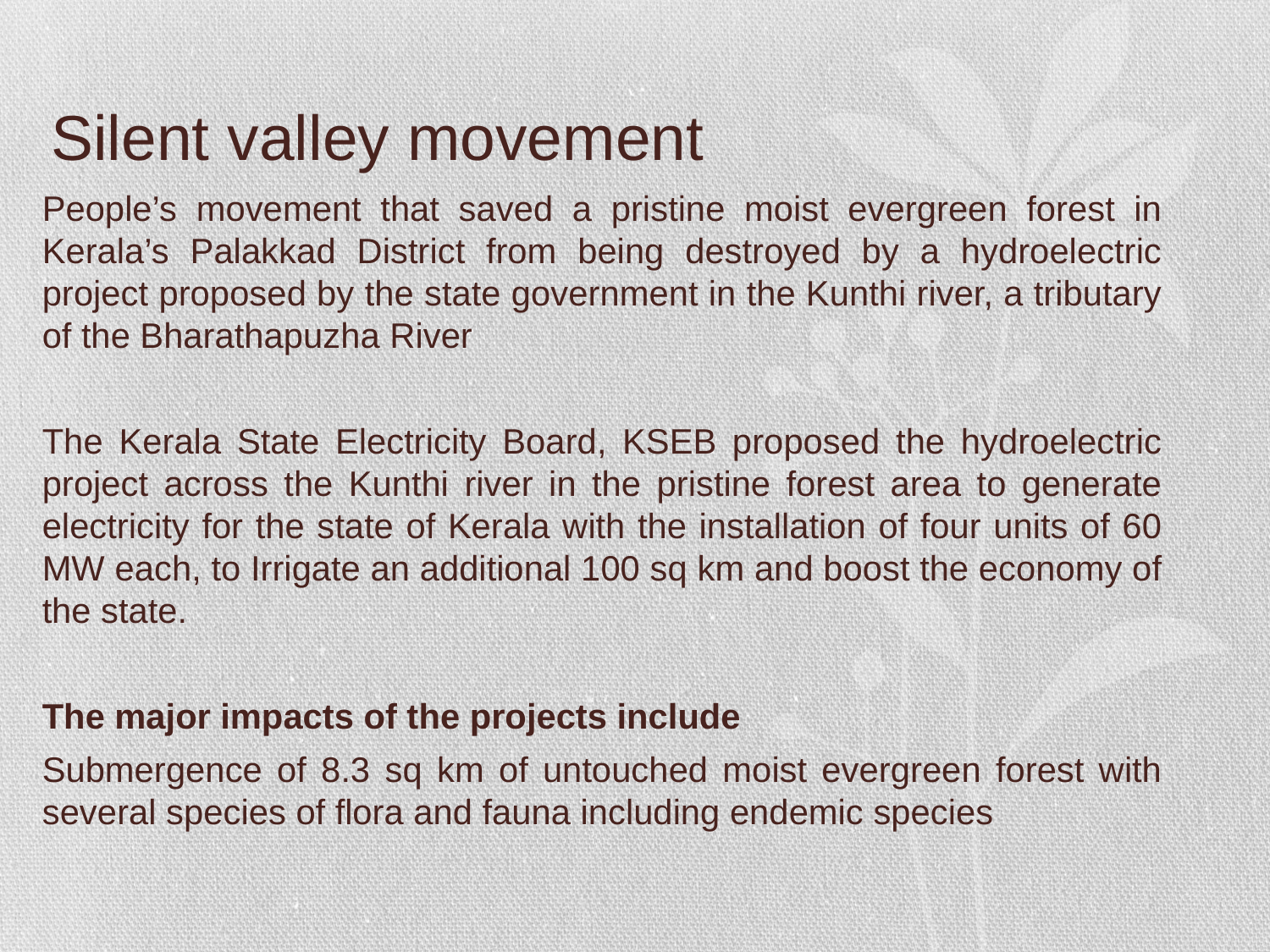

# Silent valley movement
People’s movement that saved a pristine moist evergreen forest in Kerala’s Palakkad District from being destroyed by a hydroelectric project proposed by the state government in the Kunthi river, a tributary of the Bharathapuzha River

The Kerala State Electricity Board, KSEB proposed the hydroelectric project across the Kunthi river in the pristine forest area to generate electricity for the state of Kerala with the installation of four units of 60 MW each, to Irrigate an additional 100 sq km and boost the economy of the state.

The major impacts of the projects include
Submergence of 8.3 sq km of untouched moist evergreen forest with several species of flora and fauna including endemic species